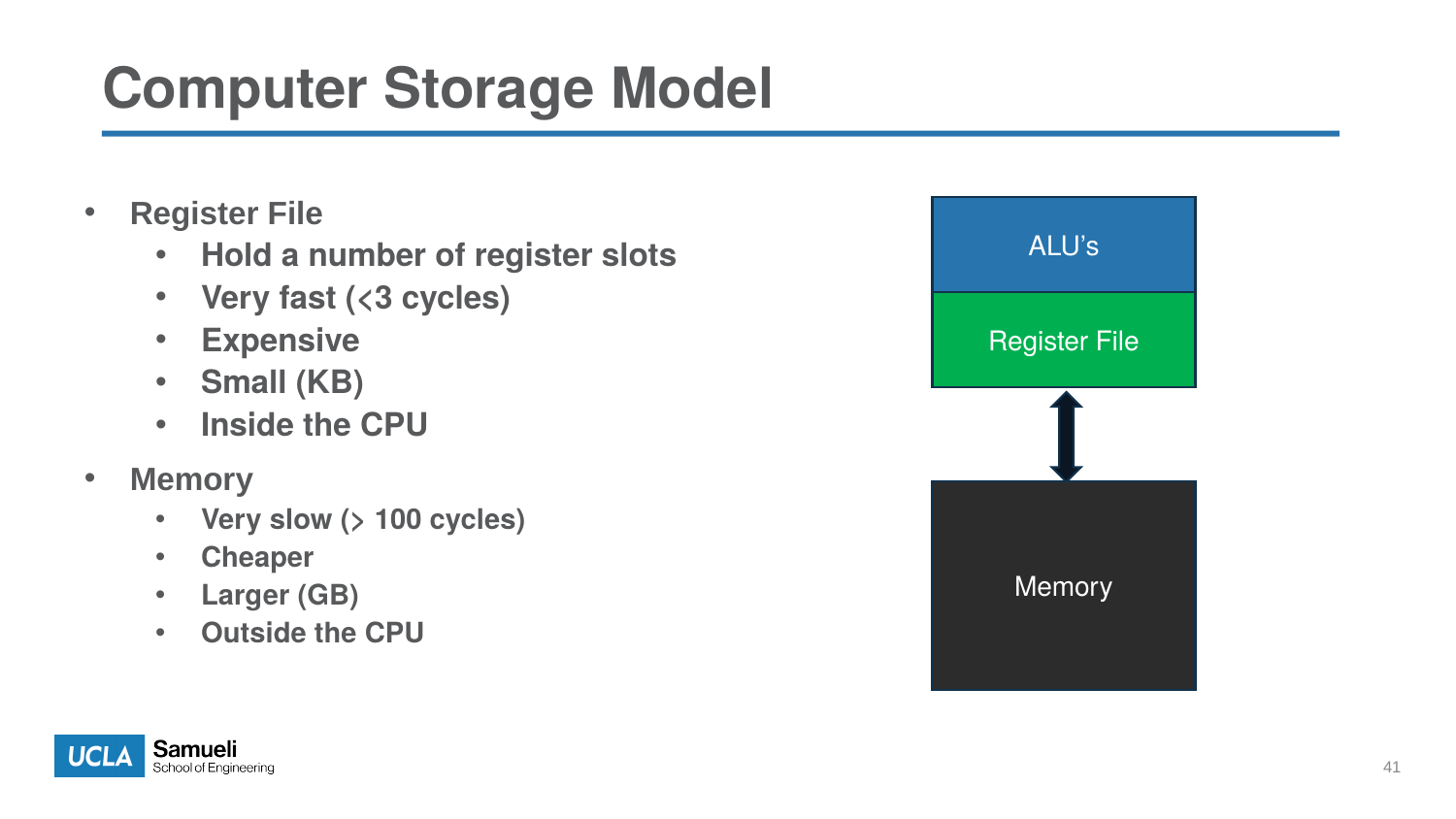

# Computer Storage Model
Register File
Hold a number of register slots
Very fast (<3 cycles)
Expensive
Small (KB)
Inside the CPU
Memory
Very slow (> 100 cycles)
Cheaper
Larger (GB)
Outside the CPU
ALU’s
Register File

Memory
41